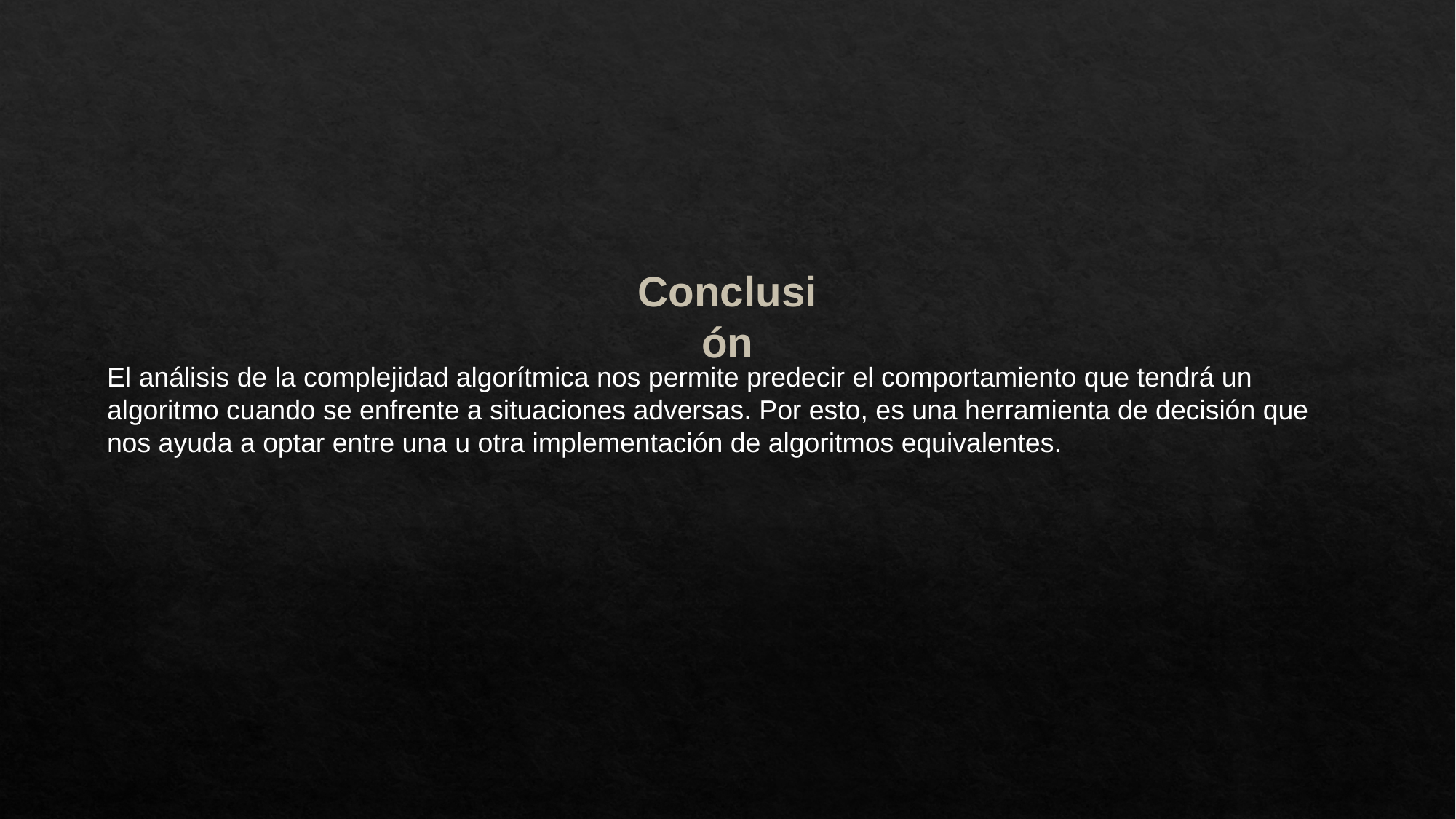

Conclusión
El análisis de la complejidad algorítmica nos permite predecir el comportamiento que tendrá un algoritmo cuando se enfrente a situaciones adversas. Por esto, es una herramienta de decisión que nos ayuda a optar entre una u otra implementación de algoritmos equivalentes.